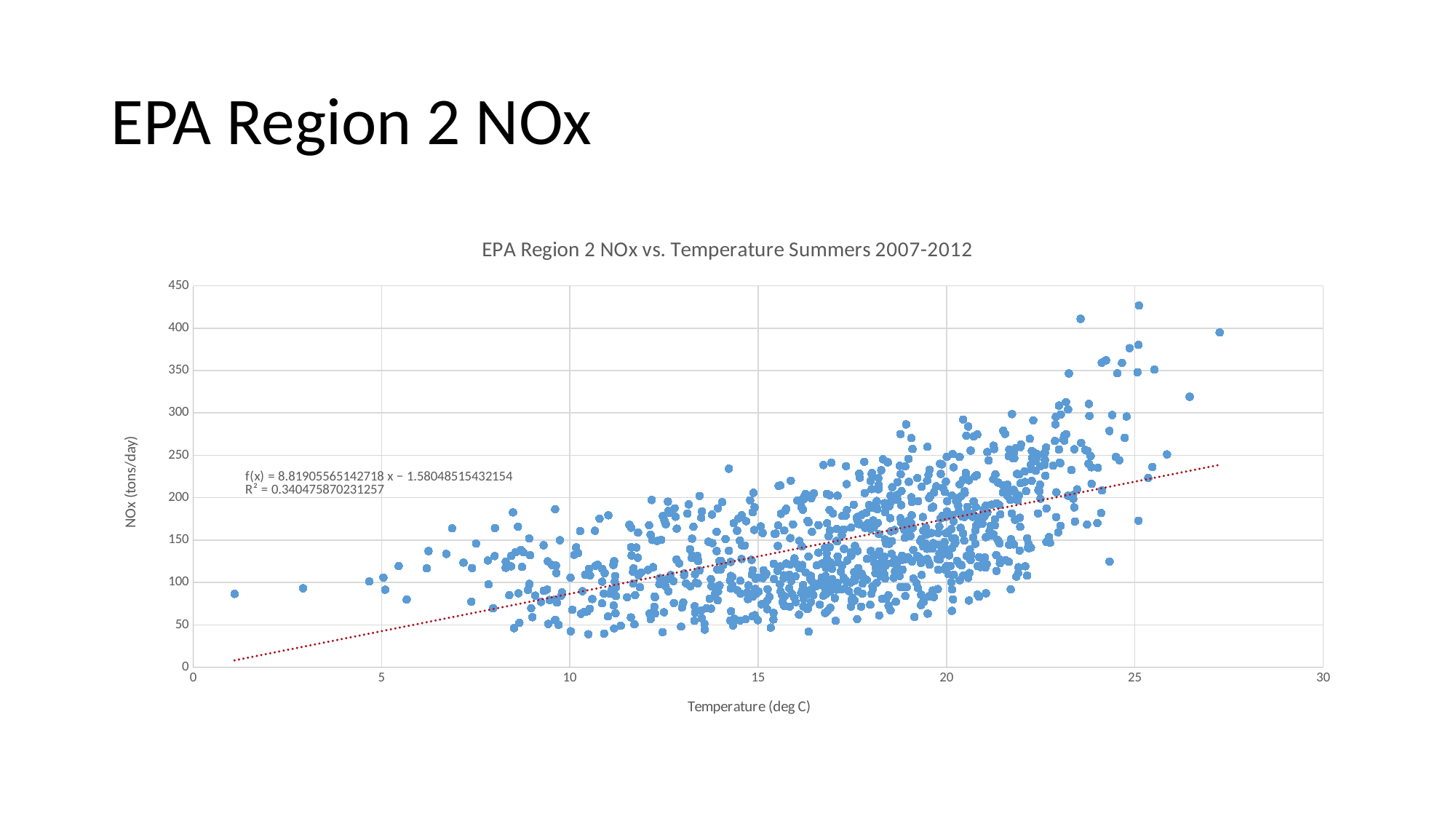

# EPA Region 2 NOx

### Chart: EPA Region 2 NOx vs. Temperature Summers 2007-2012

| Category |  |
|---|---|